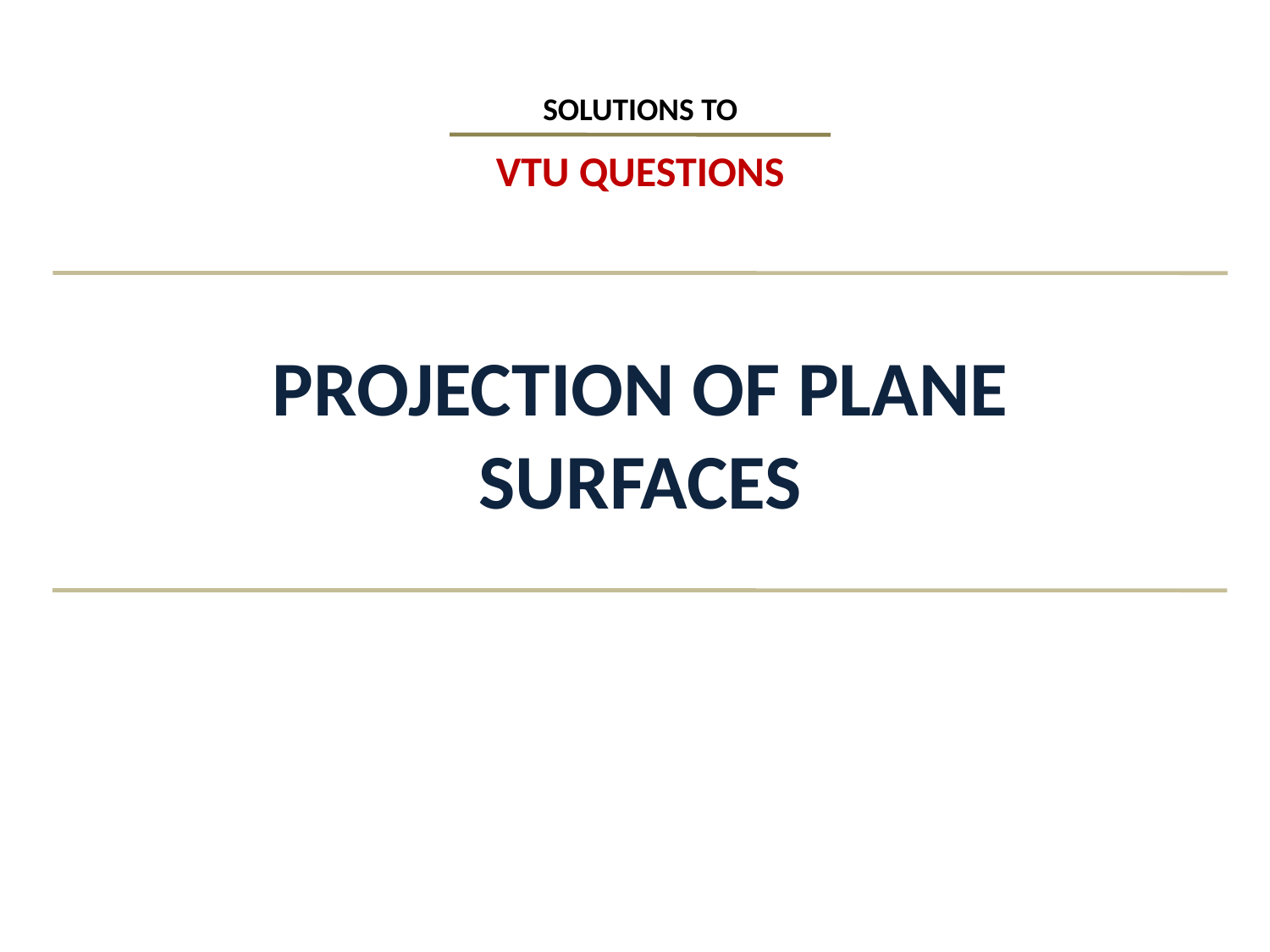

# SOLUTIONS TO VTU QUESTIONS PROJECTION OF PLANE SURFACES